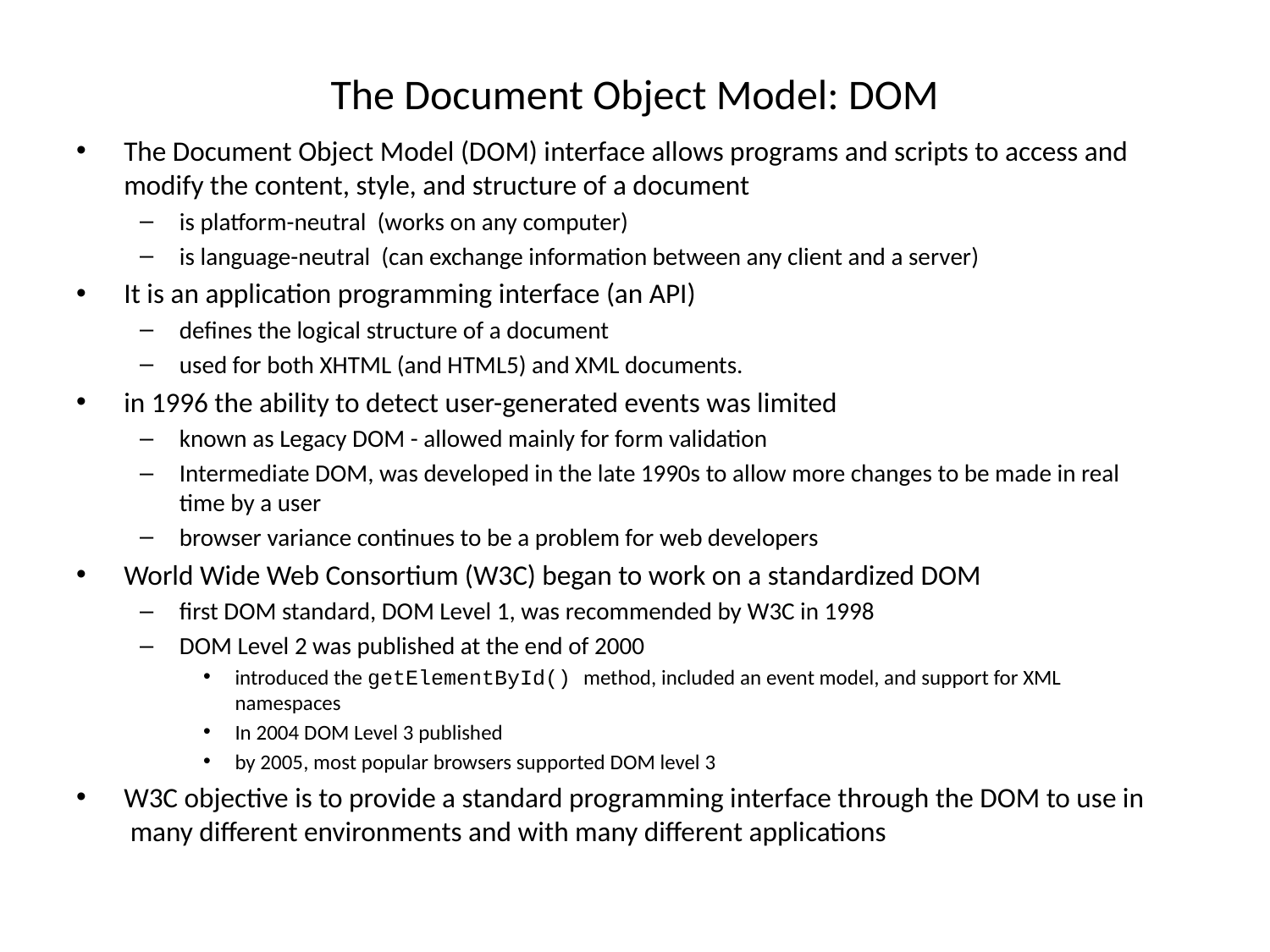

# The Document Object Model: DOM
The Document Object Model (DOM) interface allows programs and scripts to access and modify the content, style, and structure of a document
is platform-neutral  (works on any computer)
is language-neutral  (can exchange information between any client and a server)
It is an application programming interface (an API)
defines the logical structure of a document
used for both XHTML (and HTML5) and XML documents.
in 1996 the ability to detect user-generated events was limited
known as Legacy DOM - allowed mainly for form validation
Intermediate DOM, was developed in the late 1990s to allow more changes to be made in real time by a user
browser variance continues to be a problem for web developers
World Wide Web Consortium (W3C) began to work on a standardized DOM
first DOM standard, DOM Level 1, was recommended by W3C in 1998
DOM Level 2 was published at the end of 2000
introduced the getElementById() method, included an event model, and support for XML namespaces
In 2004 DOM Level 3 published
by 2005, most popular browsers supported DOM level 3
W3C objective is to provide a standard programming interface through the DOM to use in  many different environments and with many different applications